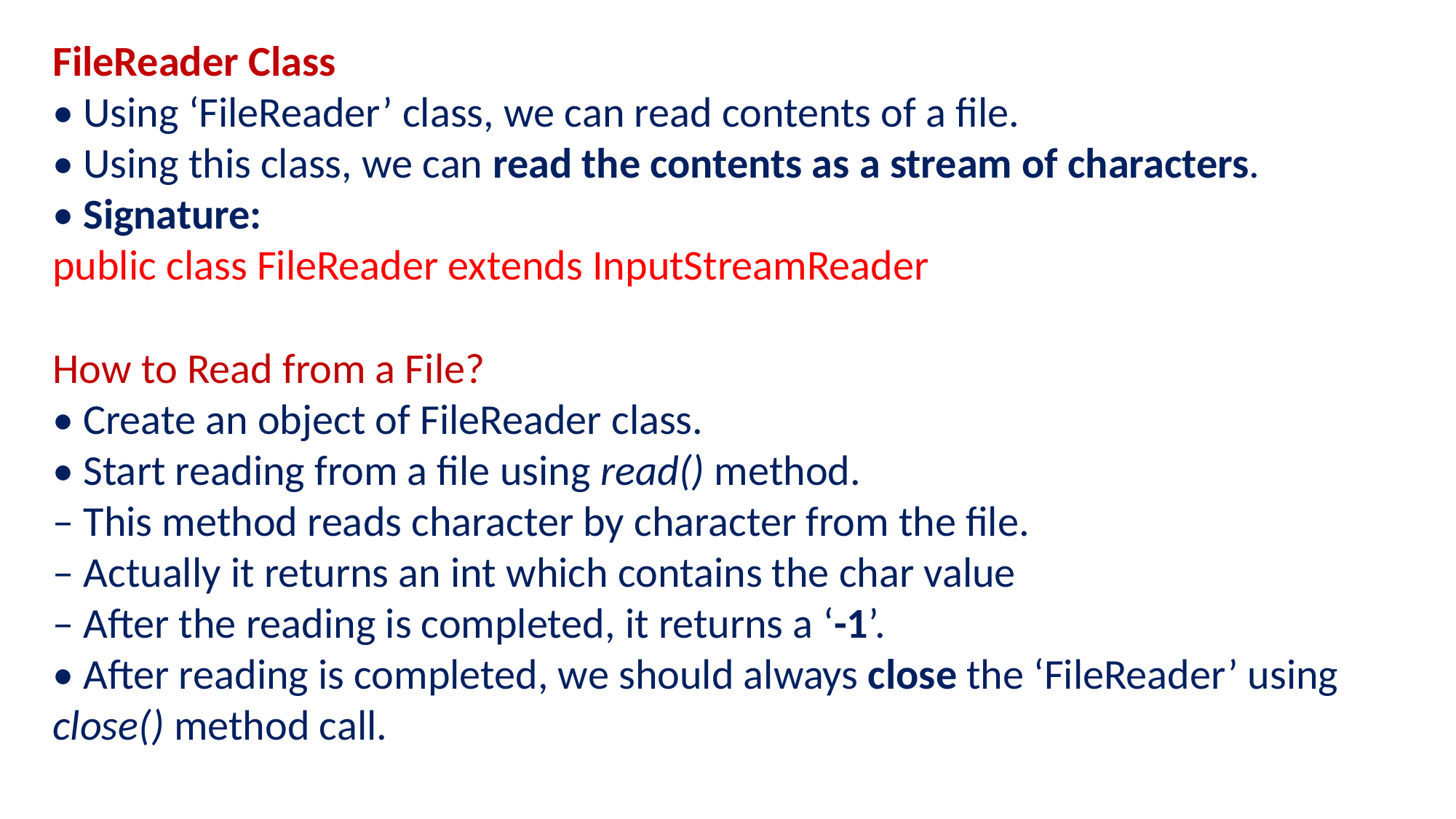

FileReader Class
• Using ‘FileReader’ class, we can read contents of a file.
• Using this class, we can read the contents as a stream of characters.
• Signature:
public class FileReader extends InputStreamReader
How to Read from a File?
• Create an object of FileReader class.
• Start reading from a file using read() method.
– This method reads character by character from the file.
– Actually it returns an int which contains the char value
– After the reading is completed, it returns a ‘-1’.
• After reading is completed, we should always close the ‘FileReader’ using close() method call.